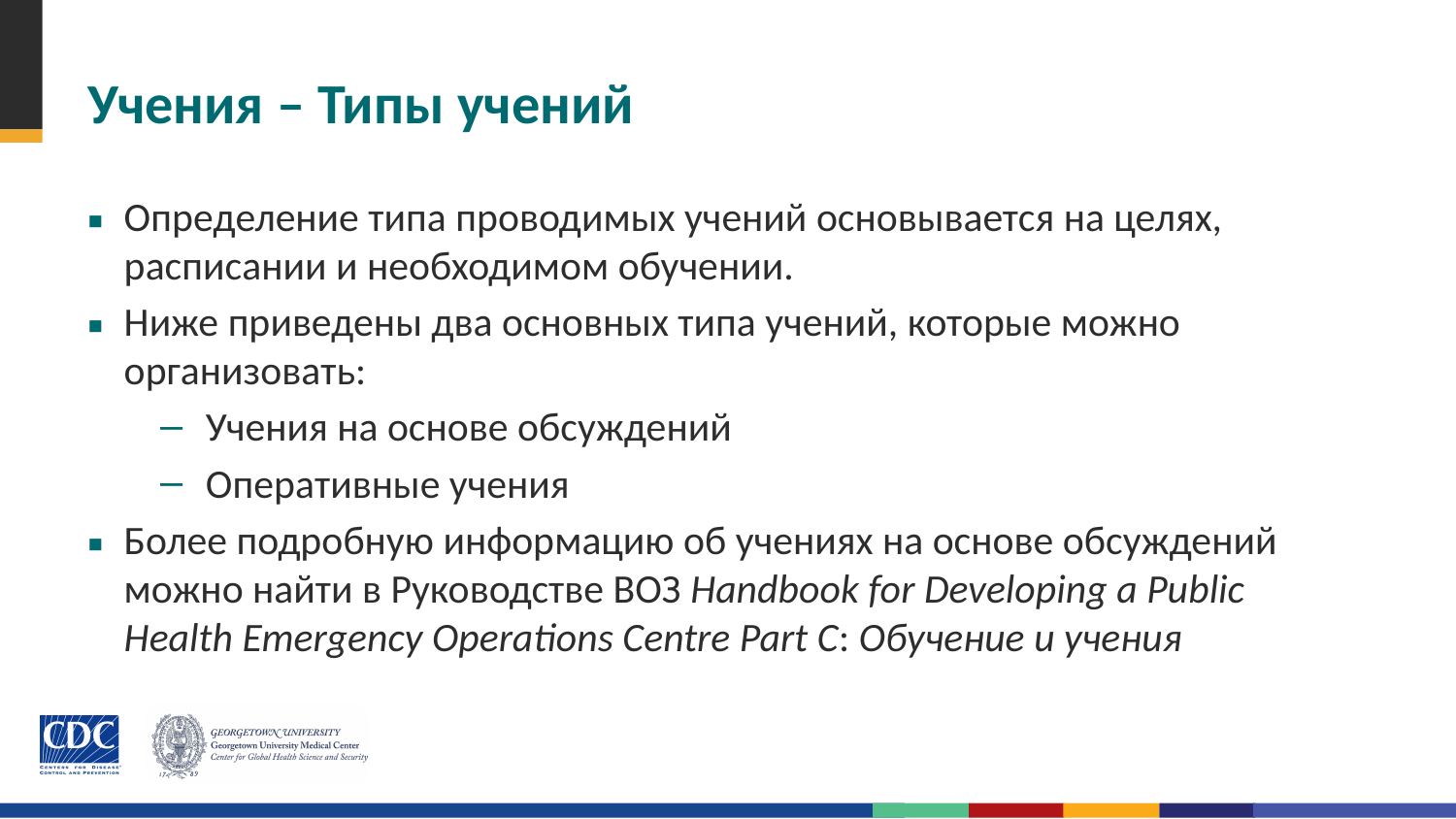

# Учения – Типы учений
Определение типа проводимых учений основывается на целях, расписании и необходимом обучении.
Ниже приведены два основных типа учений, которые можно организовать:
Учения на основе обсуждений
Оперативные учения
Более подробную информацию об учениях на основе обсуждений можно найти в Руководстве ВОЗ Handbook for Developing a Public Health Emergency Operations Centre Part C: Обучение и учения